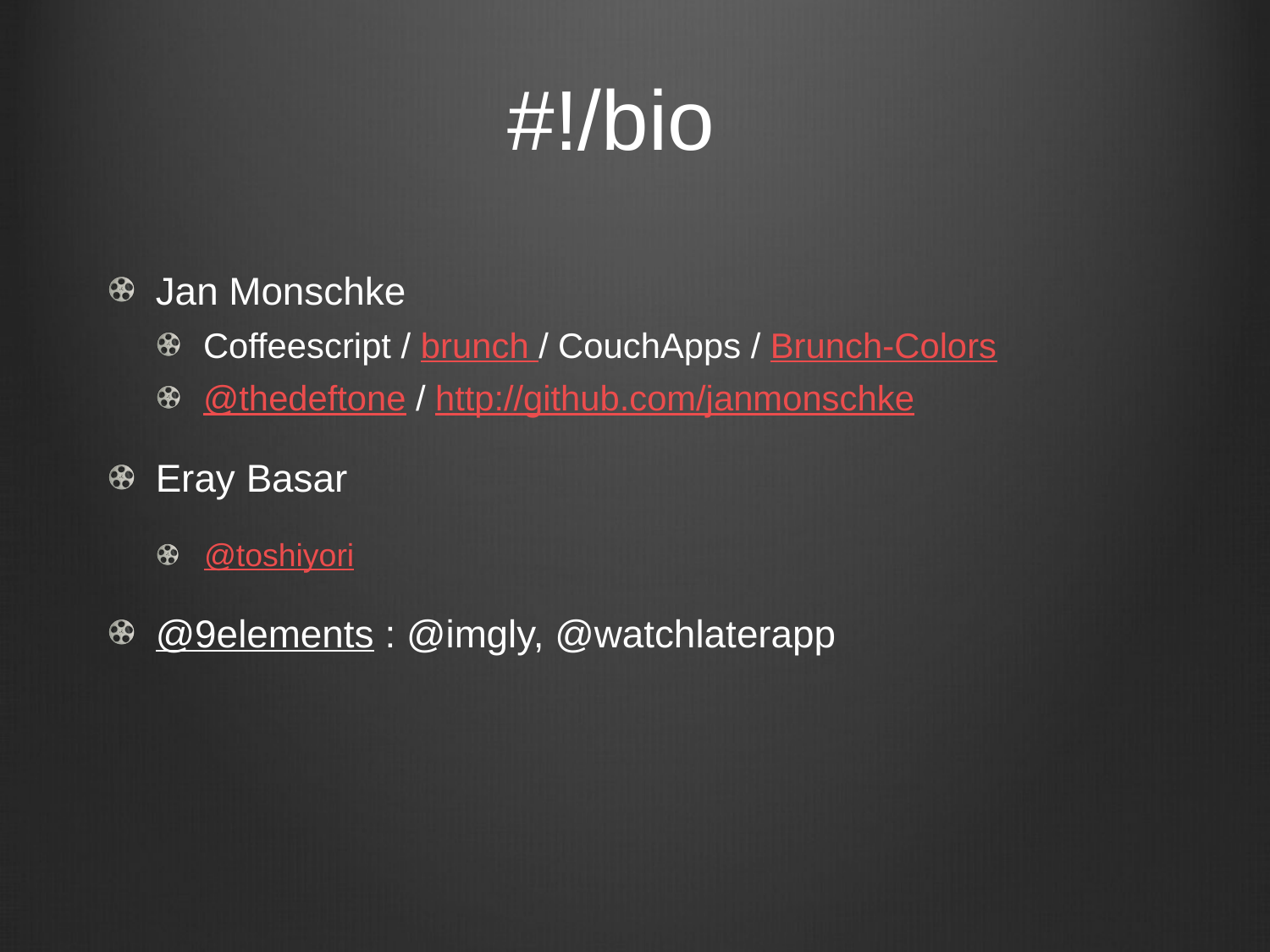

# #!/bio
Jan Monschke
Coffeescript / brunch / CouchApps / Brunch-Colors
@thedeftone / http://github.com/janmonschke
Eray Basar
@toshiyori
@9elements : @imgly, @watchlaterapp